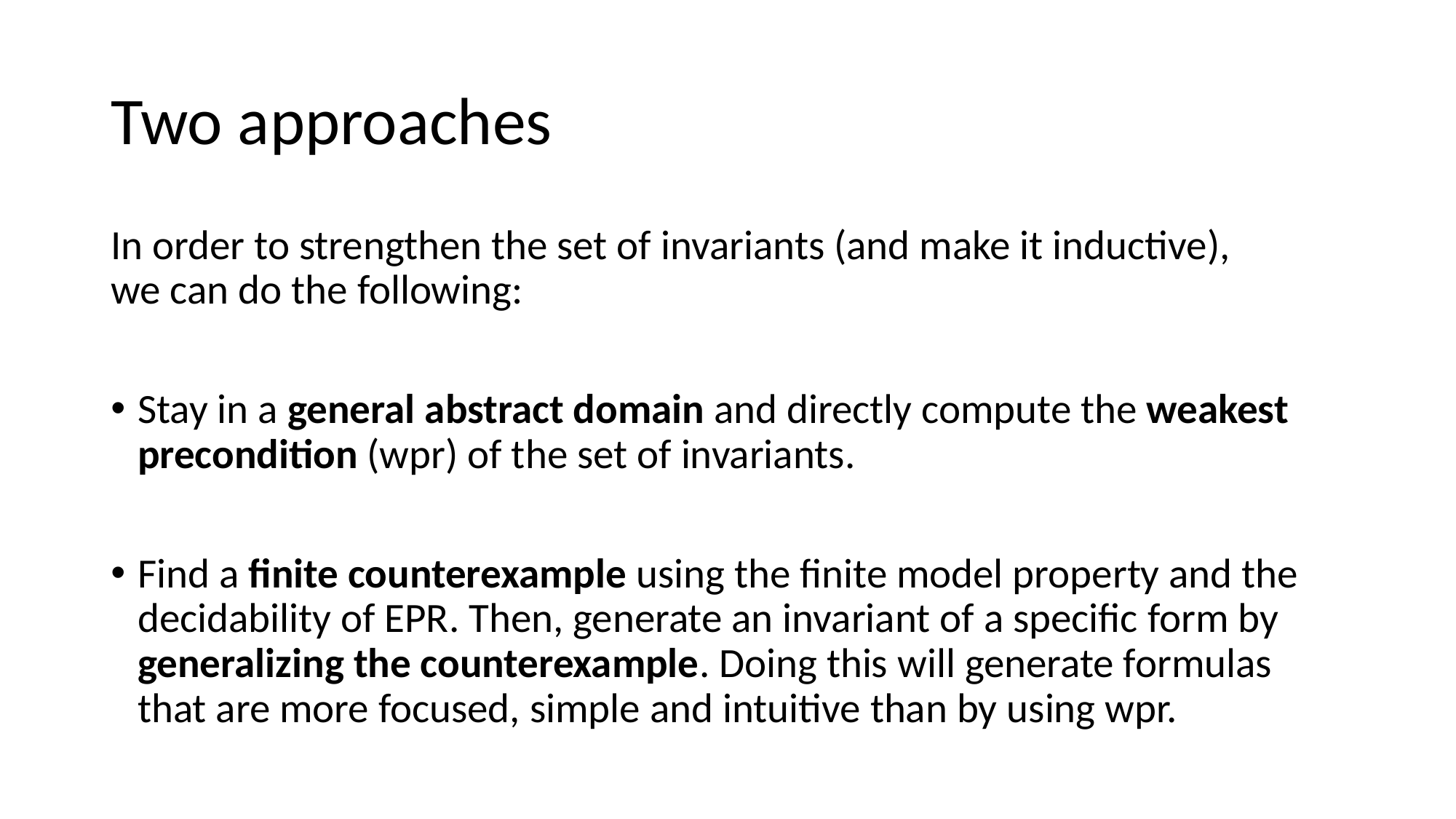

# Two approaches
In order to strengthen the set of invariants (and make it inductive),
we can do the following:

Stay in a general abstract domain and directly compute the weakest precondition (wpr) of the set of invariants.

Find a finite counterexample using the finite model property and the decidability of EPR. Then, generate an invariant of a specific form by generalizing the counterexample. Doing this will generate formulas that are more focused, simple and intuitive than by using wpr.